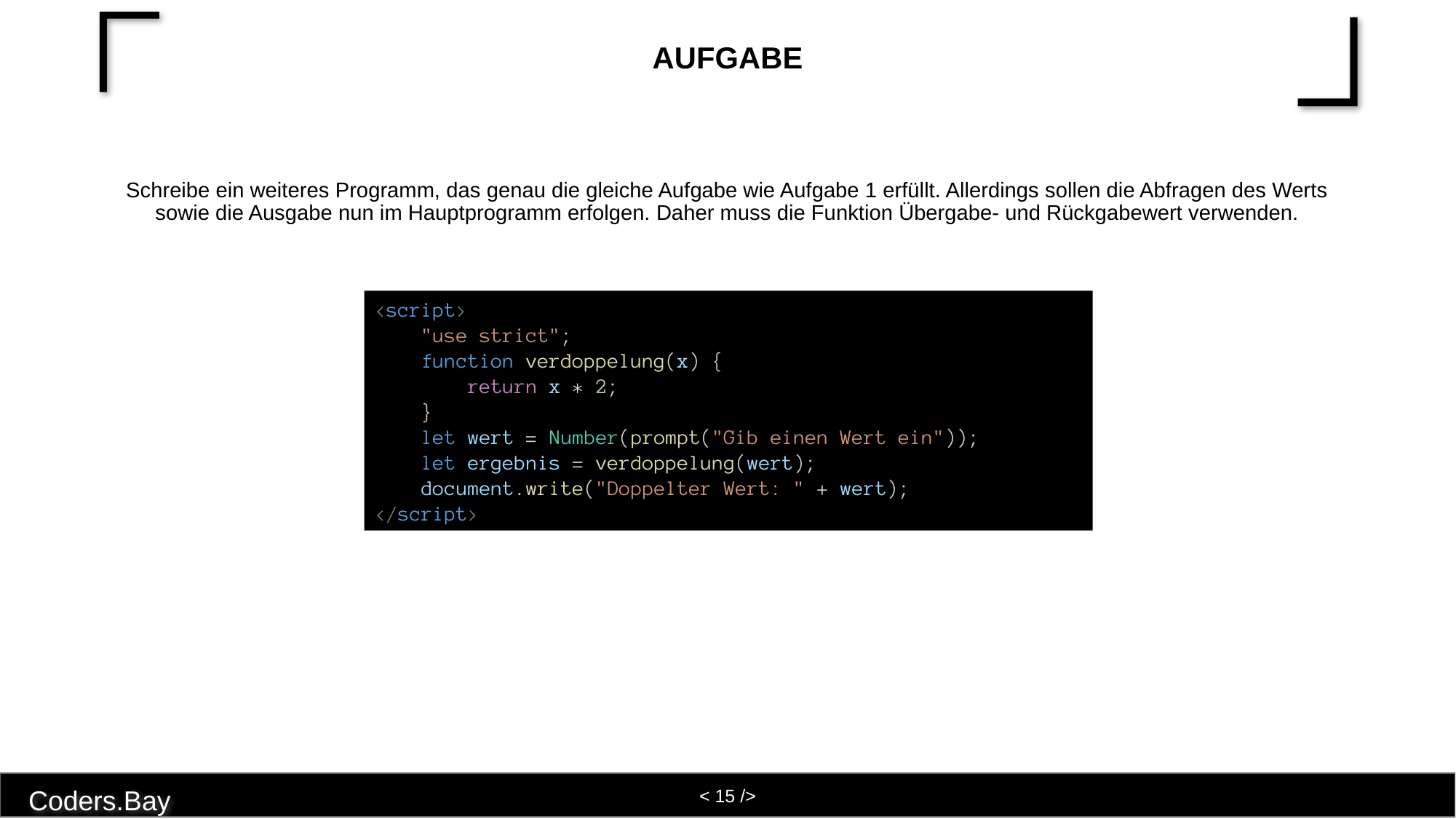

# Aufgabe
Schreibe ein weiteres Programm, das genau die gleiche Aufgabe wie Aufgabe 1 erfüllt. Allerdings sollen die Abfragen des Werts sowie die Ausgabe nun im Hauptprogramm erfolgen. Daher muss die Funktion Übergabe- und Rückgabewert verwenden.
<script>
    "use strict";
    function verdoppelung(x) {
        return x * 2;
    }
    let wert = Number(prompt("Gib einen Wert ein"));
    let ergebnis = verdoppelung(wert);
    document.write("Doppelter Wert: " + wert);
</script>